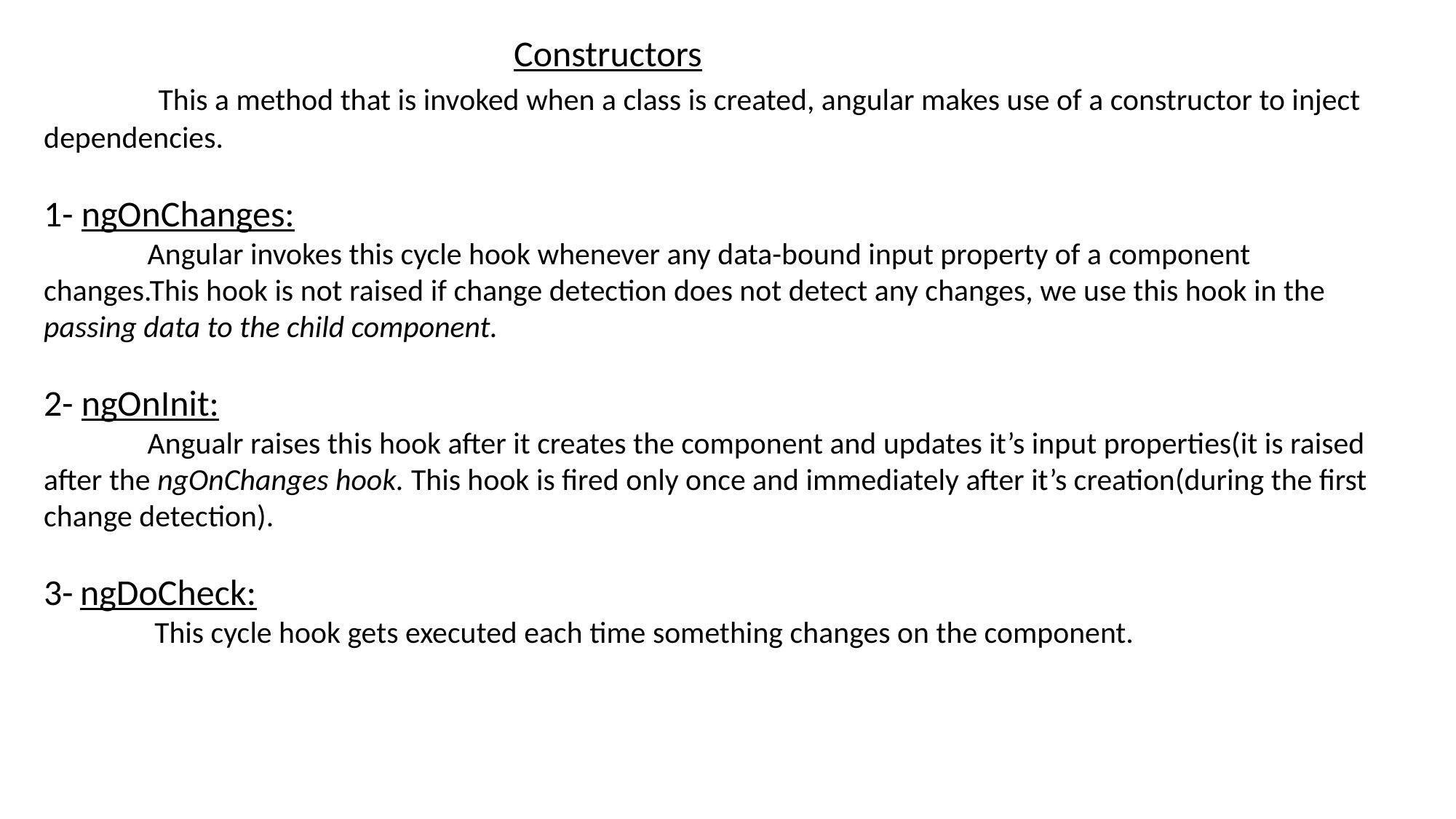

Constructors
              This a method that is invoked when a class is created, angular makes use of a constructor to inject dependencies.

1- ngOnChanges:
               Angular invokes this cycle hook whenever any data-bound input property of a component changes.This hook is not raised if change detection does not detect any changes, we use this hook in the passing data to the child component.

2- ngOnInit:
               Angualr raises this hook after it creates the component and updates it’s input properties(it is raised after the ngOnChanges hook. This hook is fired only once and immediately after it’s creation(during the first change detection).

3- ngDoCheck:
                This cycle hook gets executed each time something changes on the component.